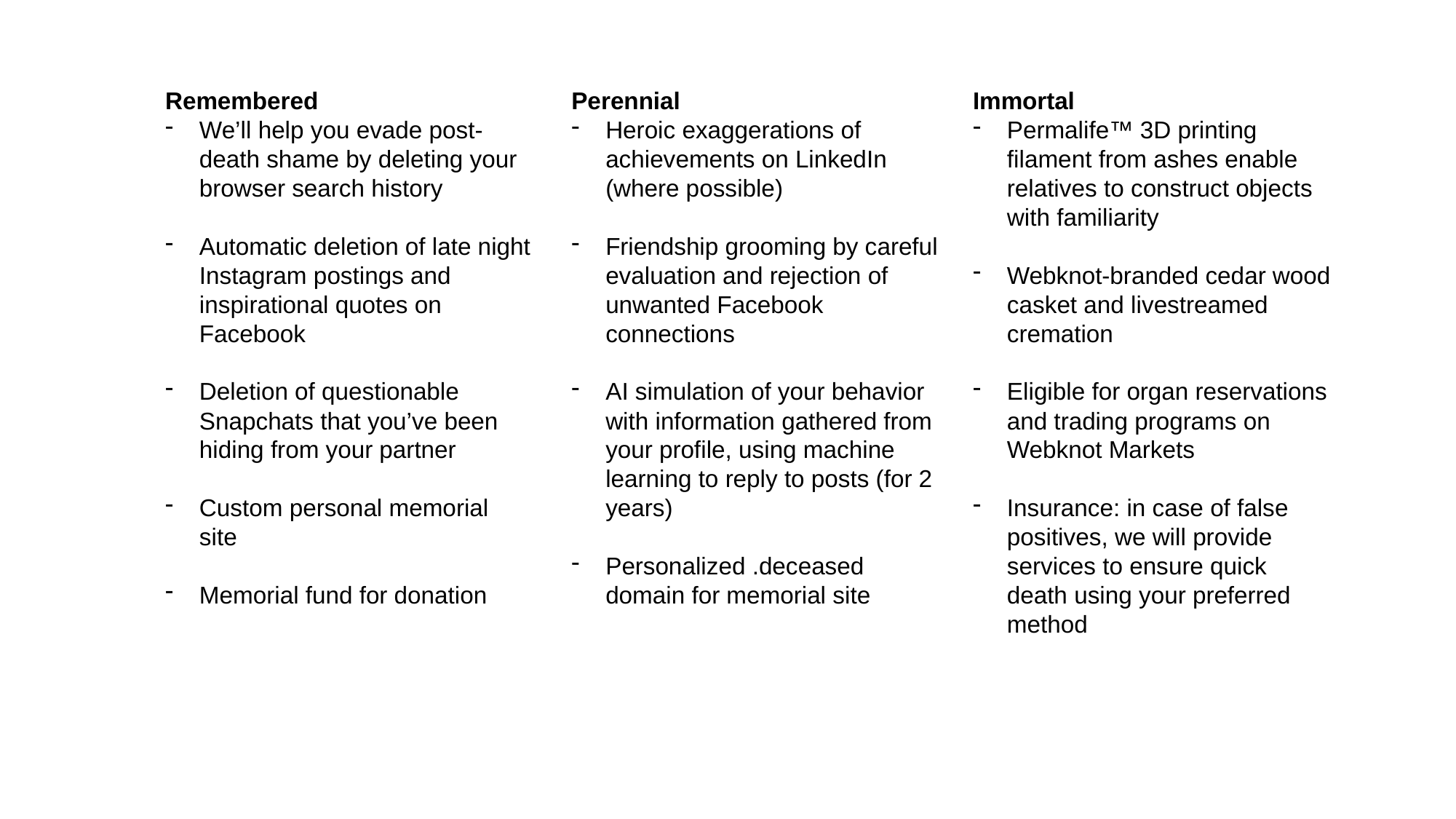

Remembered
We’ll help you evade post-death shame by deleting your browser search history

Automatic deletion of late night Instagram postings and inspirational quotes on Facebook

Deletion of questionable Snapchats that you’ve been hiding from your partner

Custom personal memorial site

Memorial fund for donation

Perennial
Heroic exaggerations of achievements on LinkedIn (where possible)

Friendship grooming by careful evaluation and rejection of unwanted Facebook connections

AI simulation of your behavior with information gathered from your profile, using machine learning to reply to posts (for 2 years)

Personalized .deceased domain for memorial site
Immortal
Permalife™ 3D printing filament from ashes enable relatives to construct objects with familiarity

Webknot-branded cedar wood casket and livestreamed cremation

Eligible for organ reservations and trading programs on Webknot Markets

Insurance: in case of false positives, we will provide services to ensure quick death using your preferred method